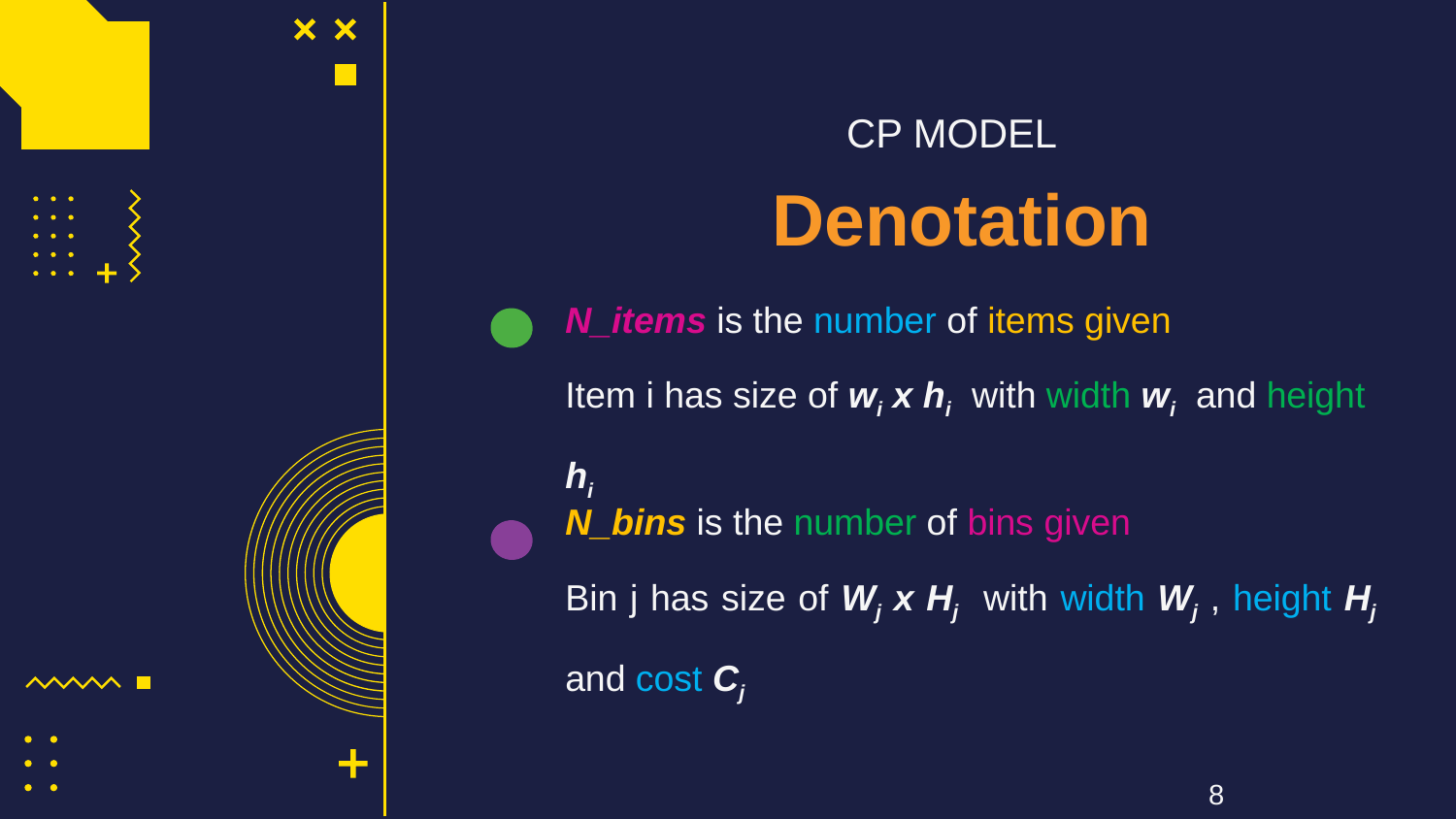

CP MODEL
 Denotation
N_items is the number of items given
Item i has size of wi x hi  with width wi  and height hi

N_bins is the number of bins given
Bin j has size of Wj x Hj  with width Wj , height Hj  and cost Cj

8